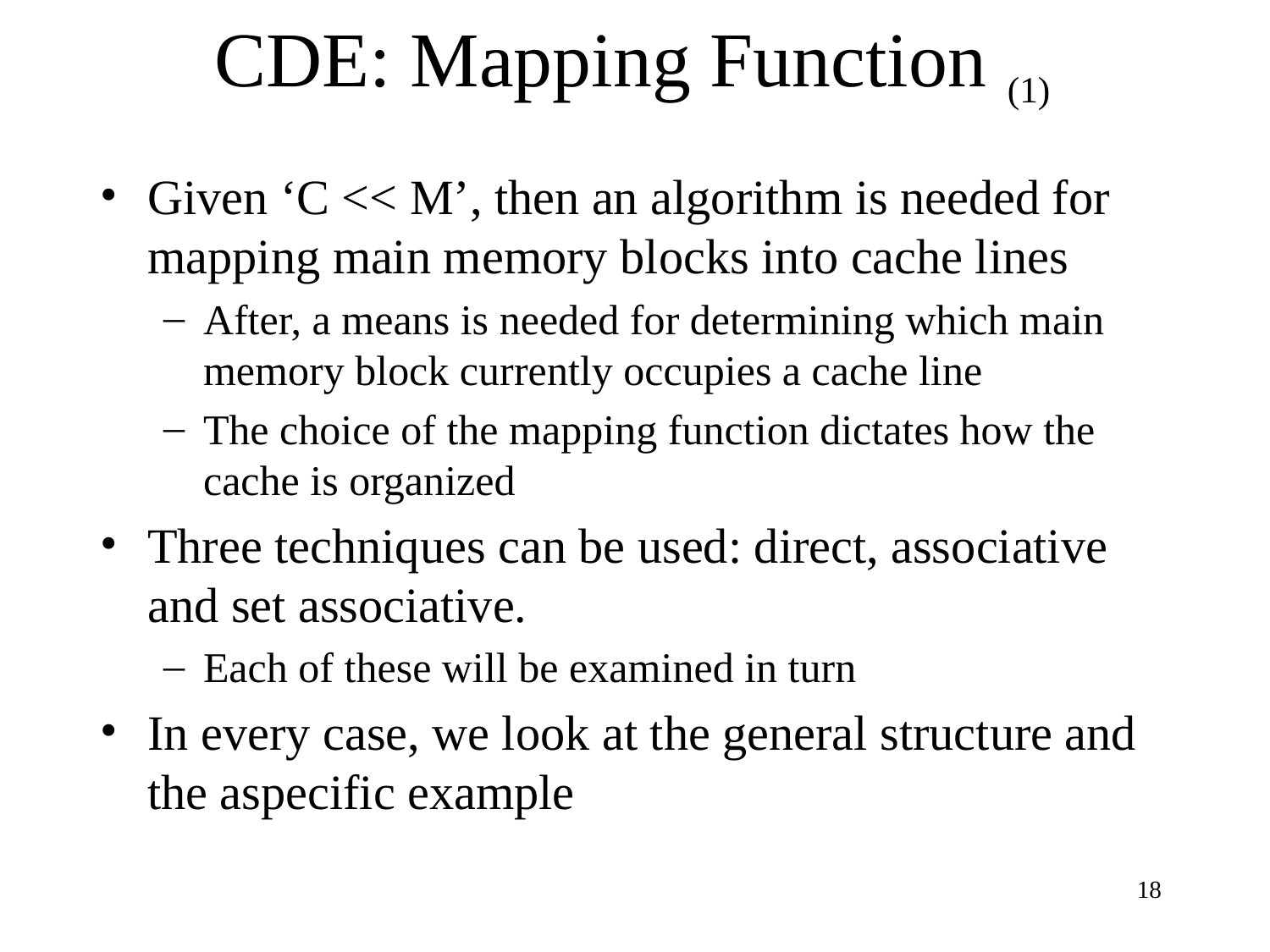

# CDE: Mapping Function (1)
Given ‘C << M’, then an algorithm is needed for mapping main memory blocks into cache lines
After, a means is needed for determining which main memory block currently occupies a cache line
The choice of the mapping function dictates how the cache is organized
Three techniques can be used: direct, associative and set associative.
Each of these will be examined in turn
In every case, we look at the general structure and the aspecific example
18